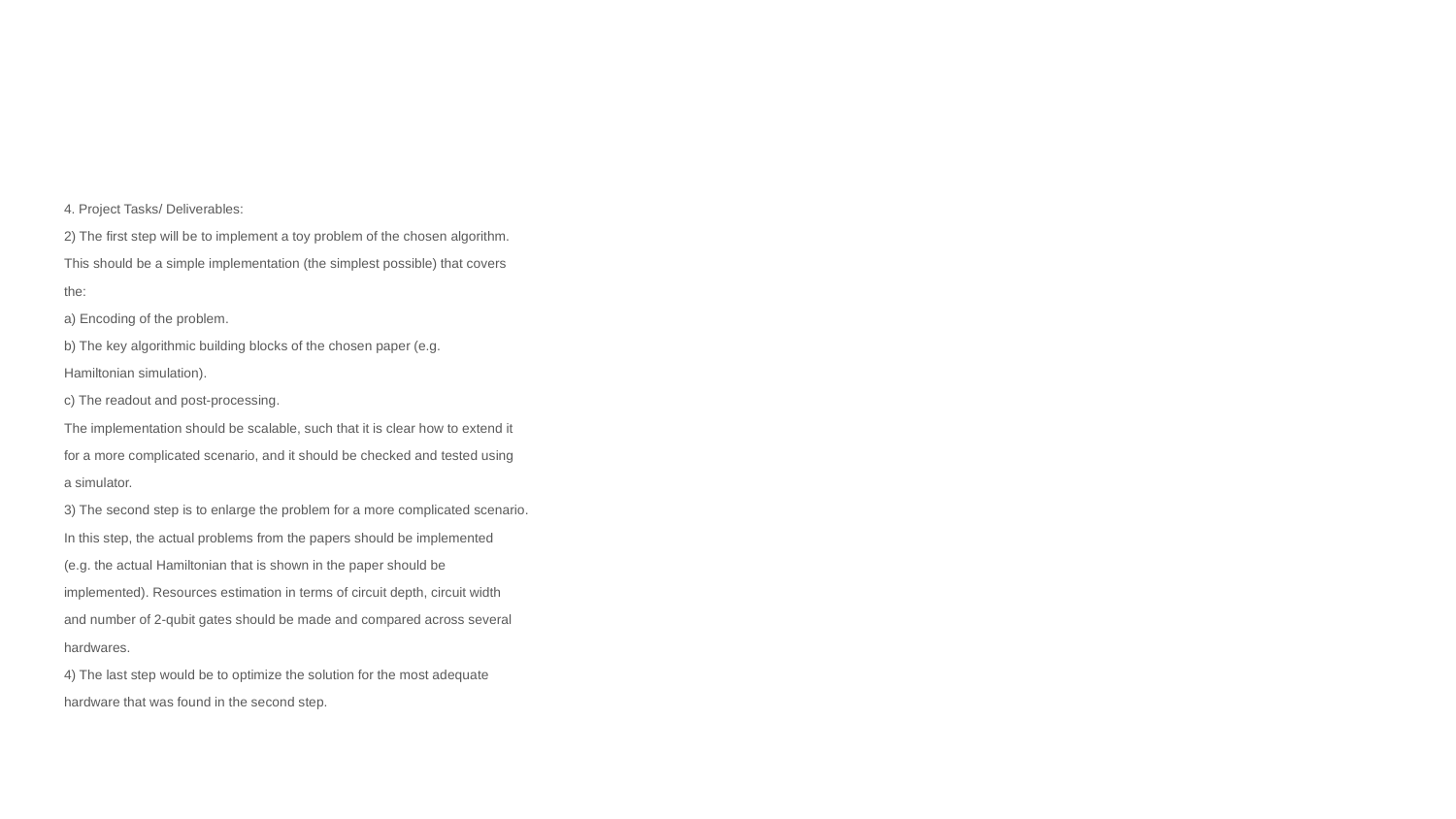

#
4. Project Tasks/ Deliverables:
2) The first step will be to implement a toy problem of the chosen algorithm.
This should be a simple implementation (the simplest possible) that covers
the:
a) Encoding of the problem.
b) The key algorithmic building blocks of the chosen paper (e.g.
Hamiltonian simulation).
c) The readout and post-processing.
The implementation should be scalable, such that it is clear how to extend it
for a more complicated scenario, and it should be checked and tested using
a simulator.
3) The second step is to enlarge the problem for a more complicated scenario.
In this step, the actual problems from the papers should be implemented
(e.g. the actual Hamiltonian that is shown in the paper should be
implemented). Resources estimation in terms of circuit depth, circuit width
and number of 2-qubit gates should be made and compared across several
hardwares.
4) The last step would be to optimize the solution for the most adequate
hardware that was found in the second step.